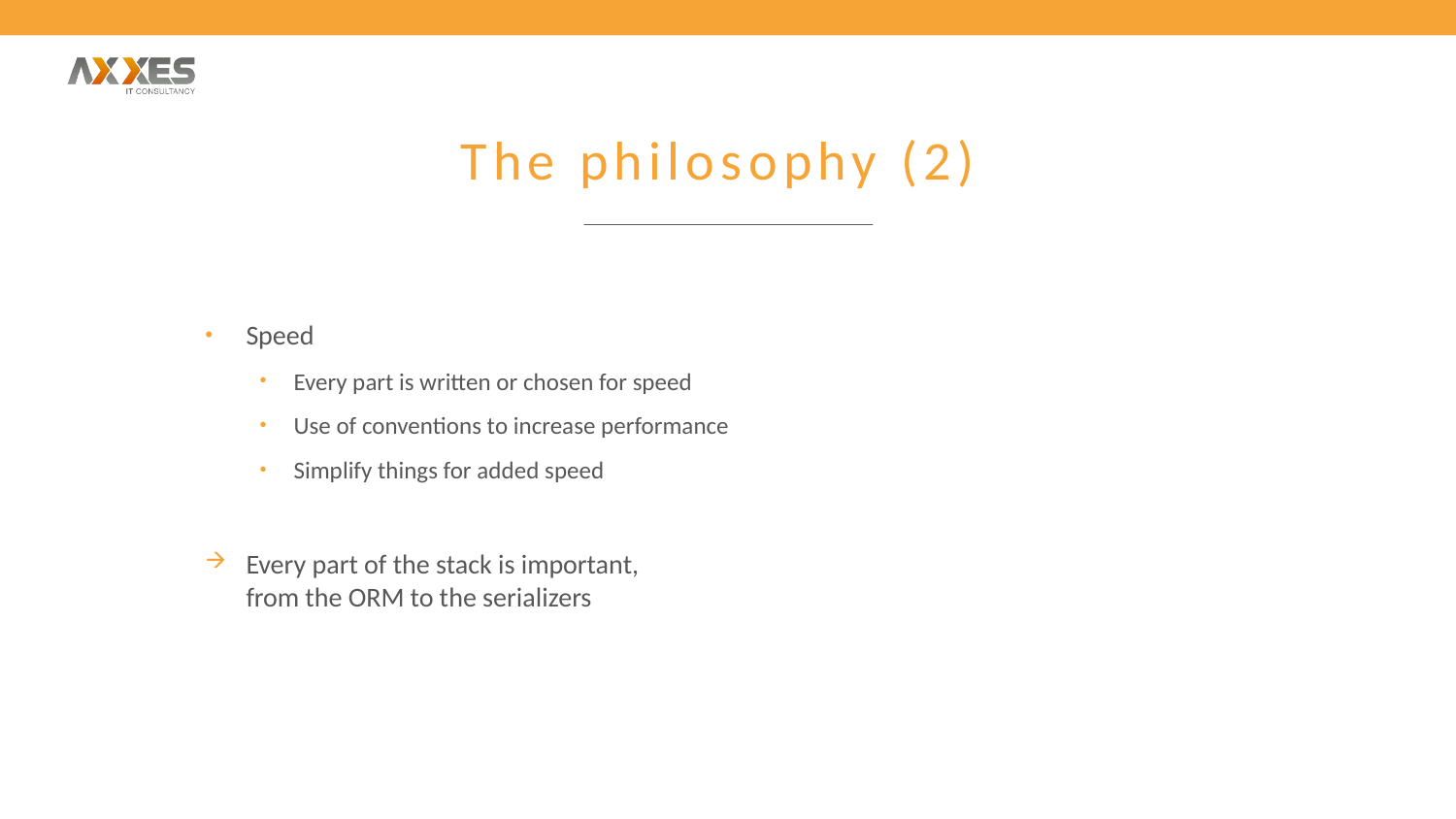

#VISUG
# The philosophy (2)
Speed
Every part is written or chosen for speed
Use of conventions to increase performance
Simplify things for added speed

Every part of the stack is important,
from the ORM to the serializers